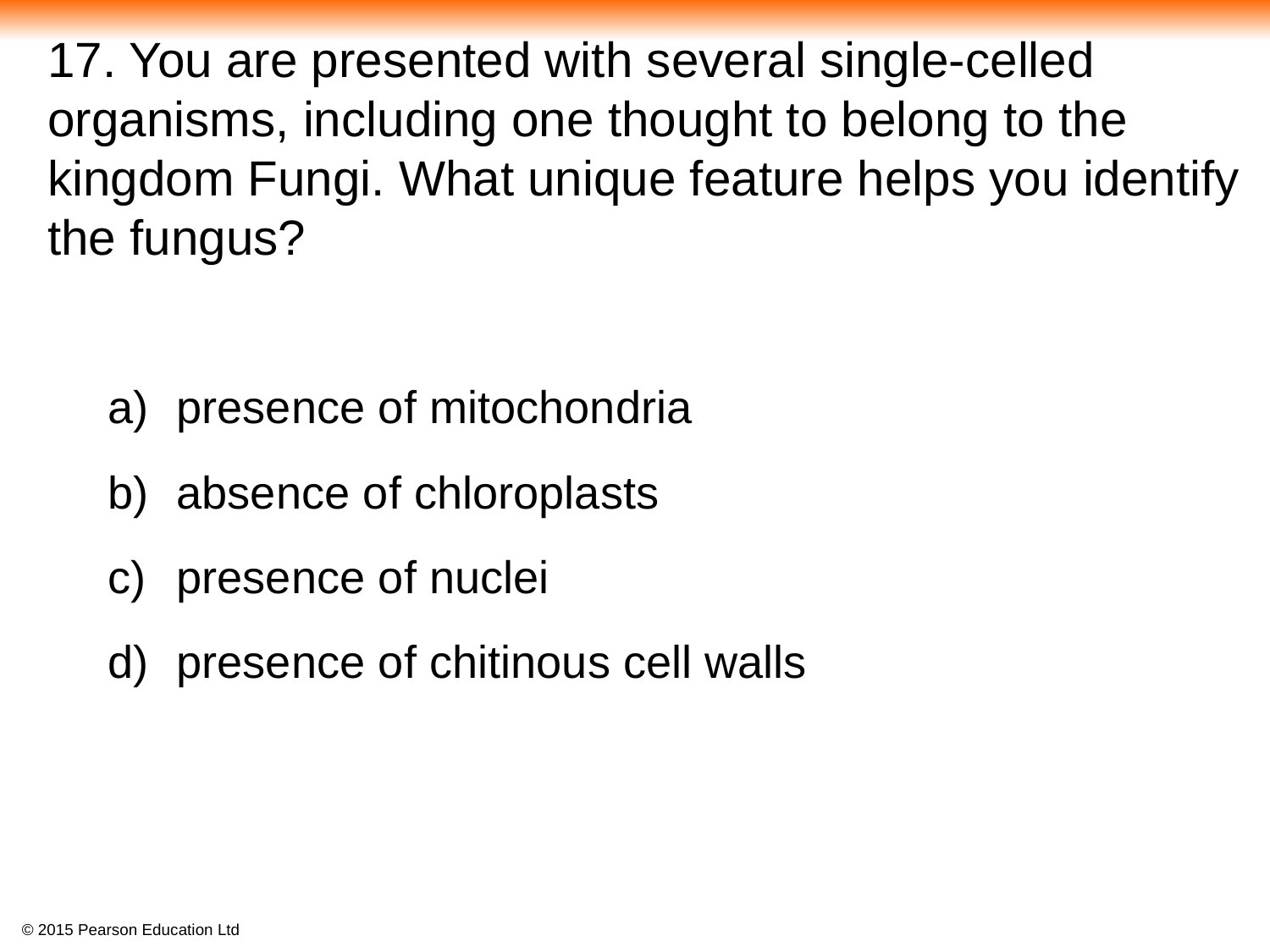

17. You are presented with several single-celled organisms, including one thought to belong to the kingdom Fungi. What unique feature helps you identify the fungus?
presence of mitochondria
absence of chloroplasts
presence of nuclei
presence of chitinous cell walls